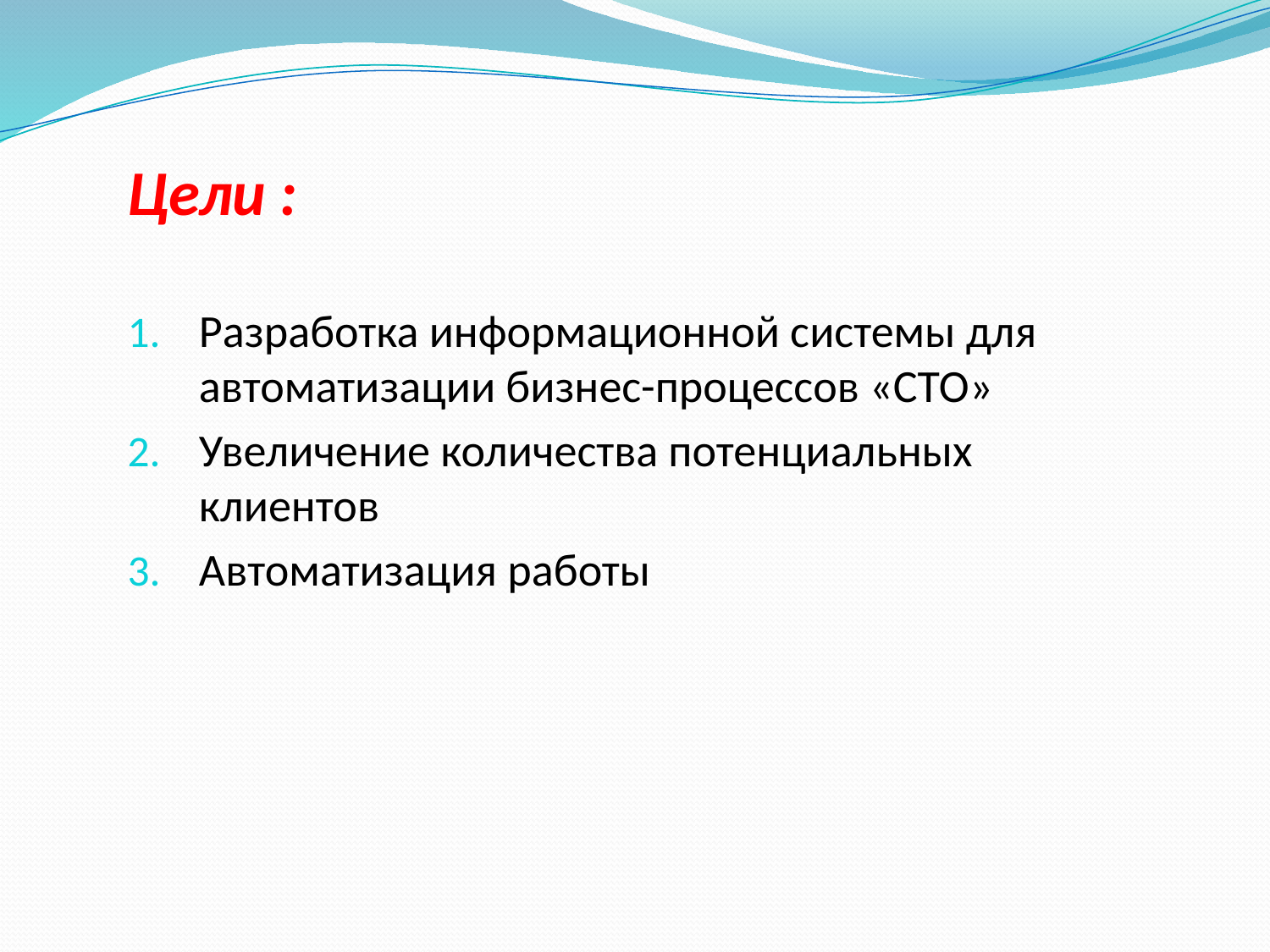

Цели :

Разработка информационной системы для автоматизации бизнес-процессов «СТО»
Увеличение количества потенциальных клиентов
Автоматизация работы